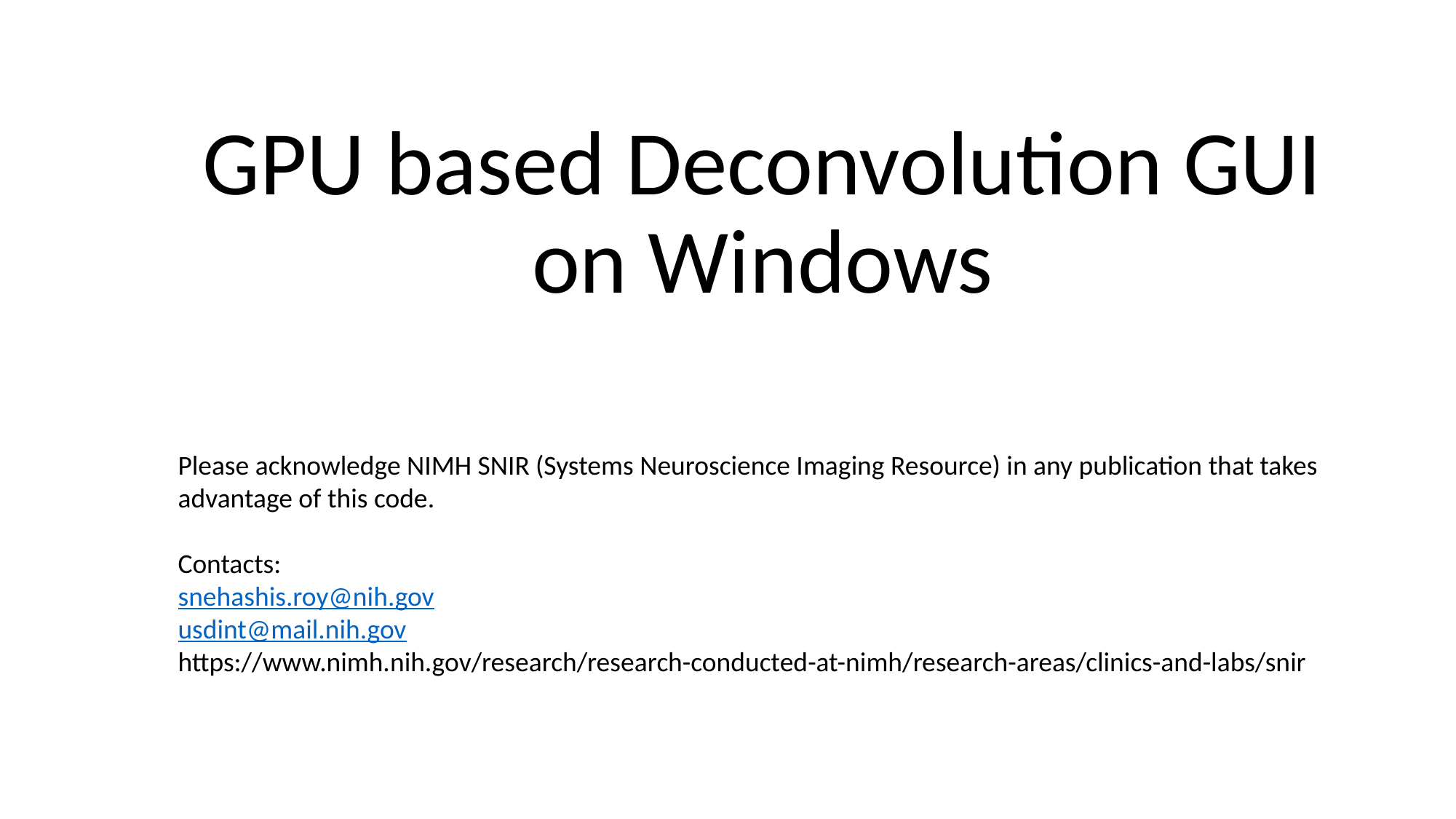

# GPU based Deconvolution GUI on Windows

Please acknowledge NIMH SNIR (Systems Neuroscience Imaging Resource) in any publication that takes advantage of this code.

Contacts:
snehashis.roy@nih.gov
usdint@mail.nih.gov
https://www.nimh.nih.gov/research/research-conducted-at-nimh/research-areas/clinics-and-labs/snir